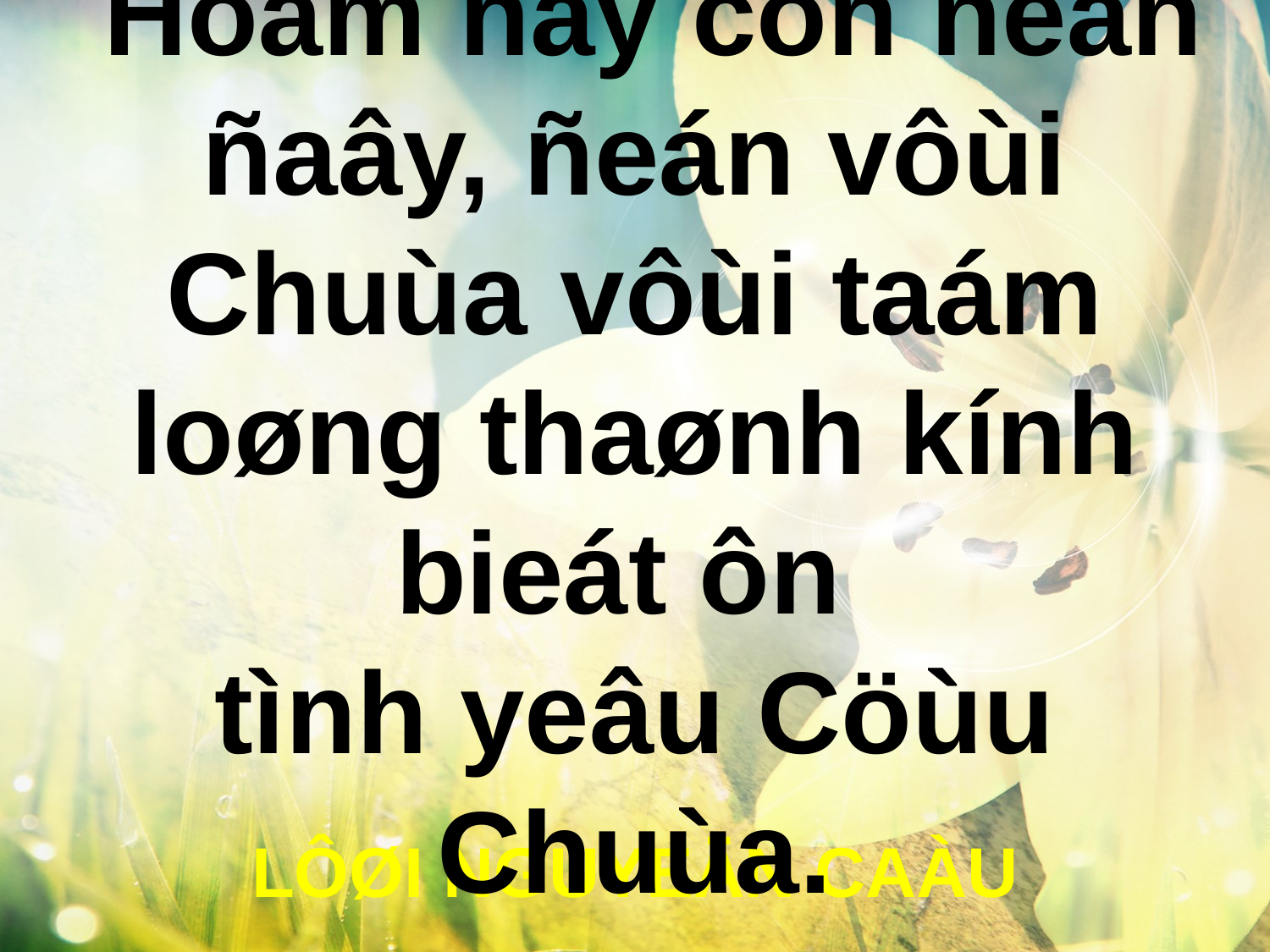

Hoâm nay con ñeán ñaây, ñeán vôùi Chuùa vôùi taám loøng thaønh kính bieát ôn
tình yeâu Cöùu Chuùa.
LÔØI NGUYEÄN CAÀU